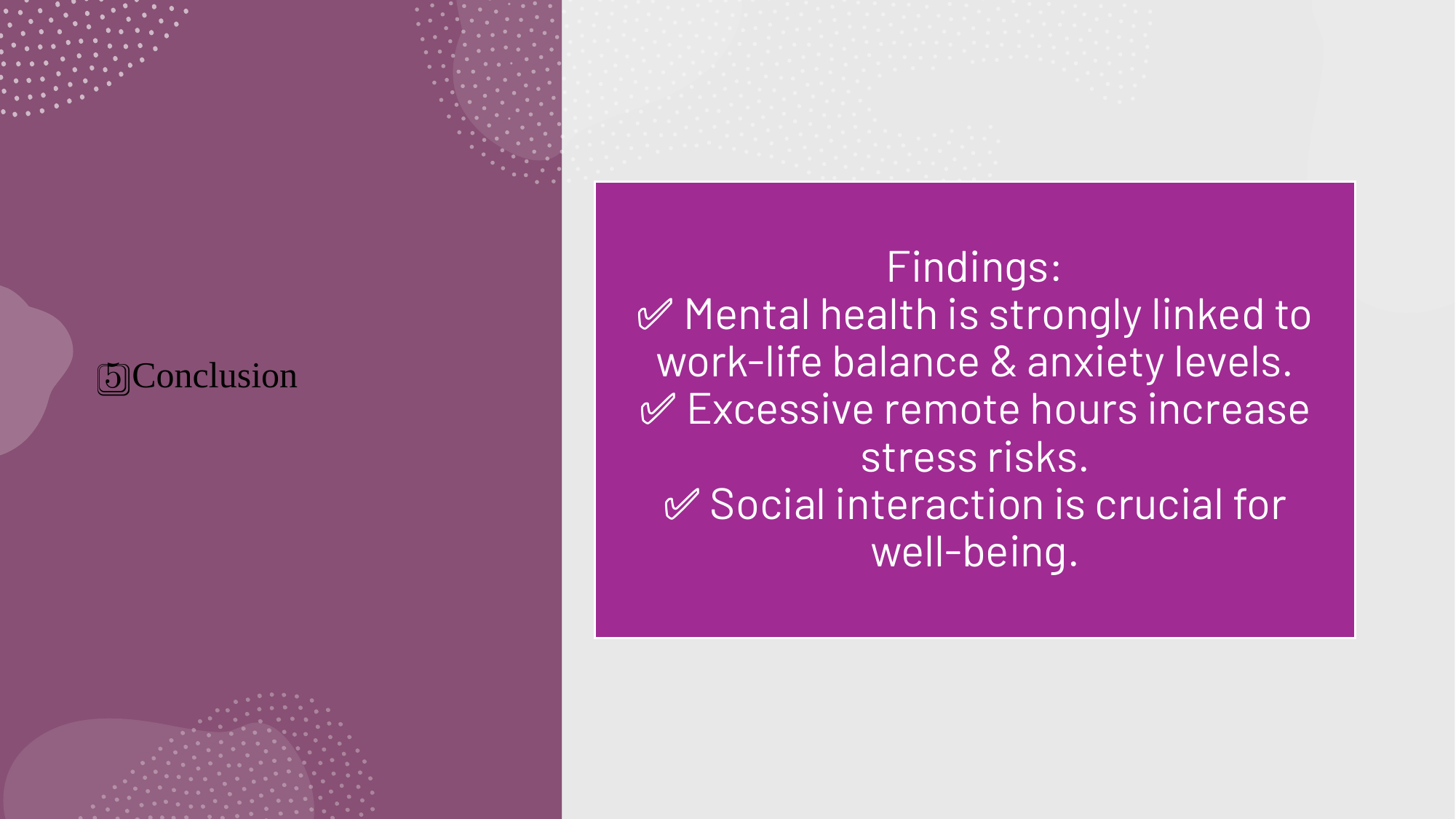

Findings:
✅ Mental health is strongly linked to work-life balance & anxiety levels.
✅ Excessive remote hours increase stress risks.
✅ Social interaction is crucial for well-being.
# 5️⃣ Conclusion